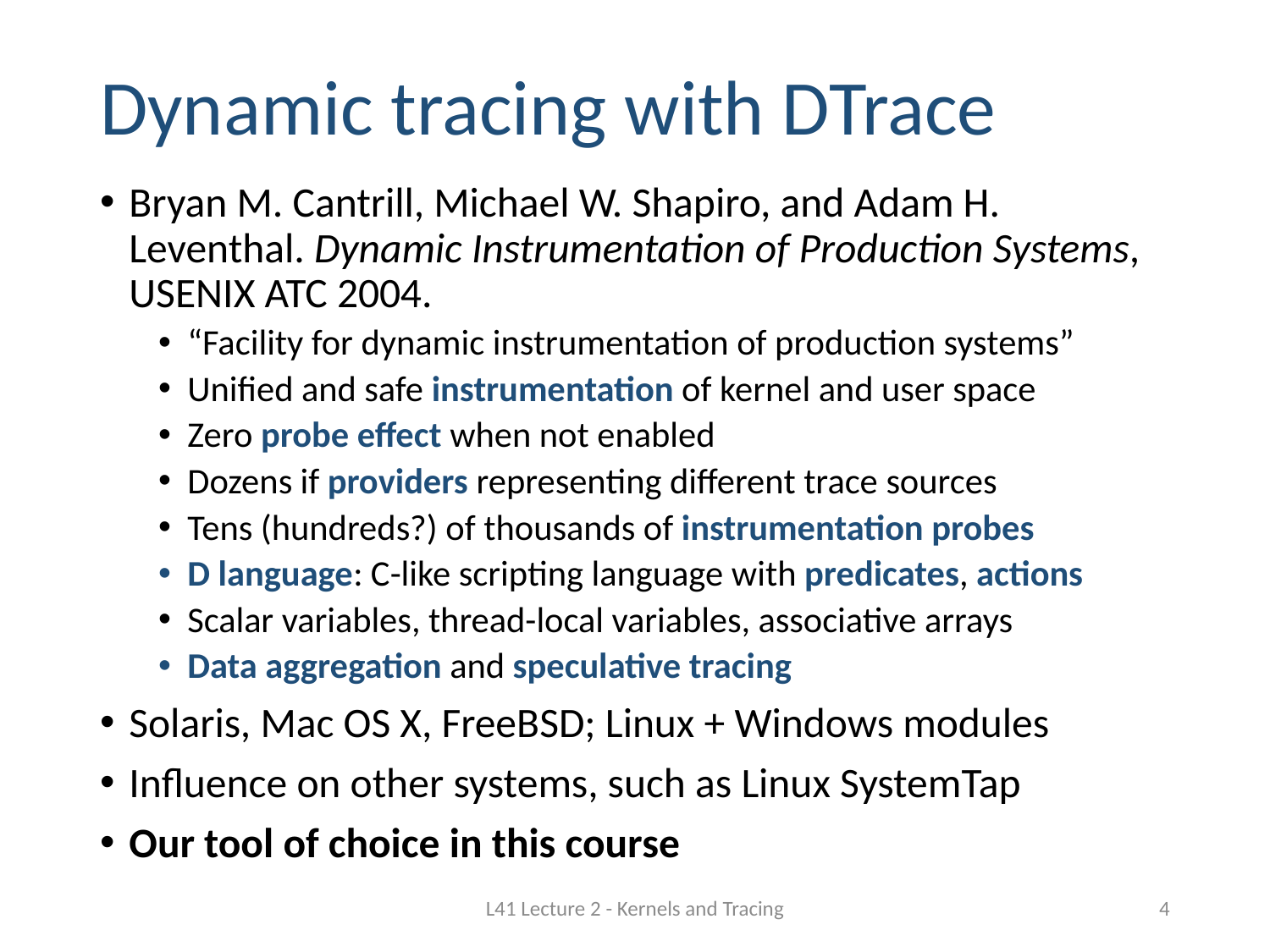

# Dynamic tracing with DTrace
Bryan M. Cantrill, Michael W. Shapiro, and Adam H. Leventhal. Dynamic Instrumentation of Production Systems, USENIX ATC 2004.
“Facility for dynamic instrumentation of production systems”
Unified and safe instrumentation of kernel and user space
Zero probe effect when not enabled
Dozens if providers representing different trace sources
Tens (hundreds?) of thousands of instrumentation probes
D language: C-like scripting language with predicates, actions
Scalar variables, thread-local variables, associative arrays
Data aggregation and speculative tracing
Solaris, Mac OS X, FreeBSD; Linux + Windows modules
Influence on other systems, such as Linux SystemTap
Our tool of choice in this course
L41 Lecture 2 - Kernels and Tracing
4